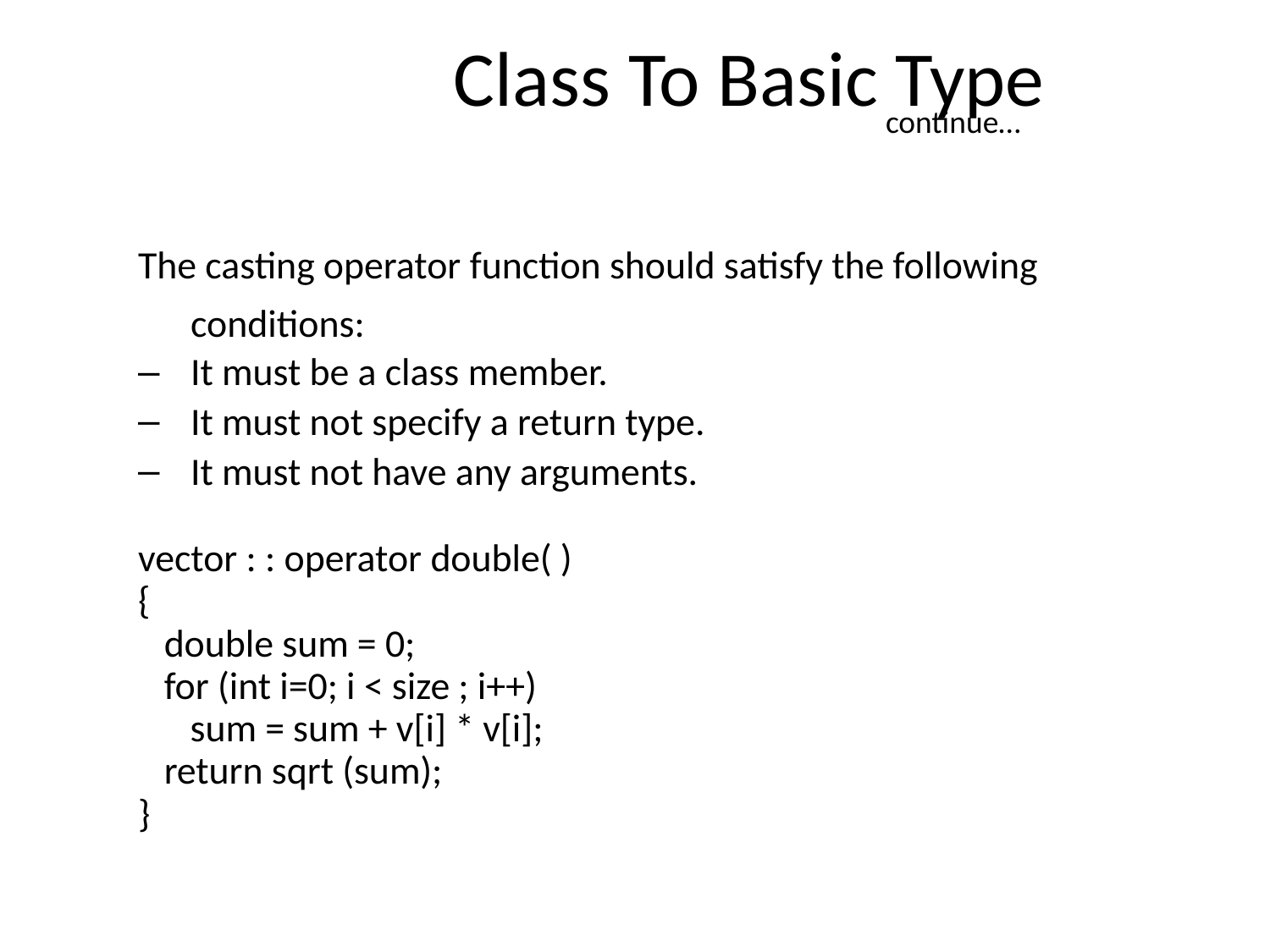

# Class To Basic Type
continue…
The casting operator function should satisfy the following conditions:
It must be a class member.
It must not specify a return type.
It must not have any arguments.

vector : : operator double( )
{
   double sum = 0;
   for (int i=0; i < size ; i++)
      sum = sum + v[i] * v[i];
   return sqrt (sum);
}